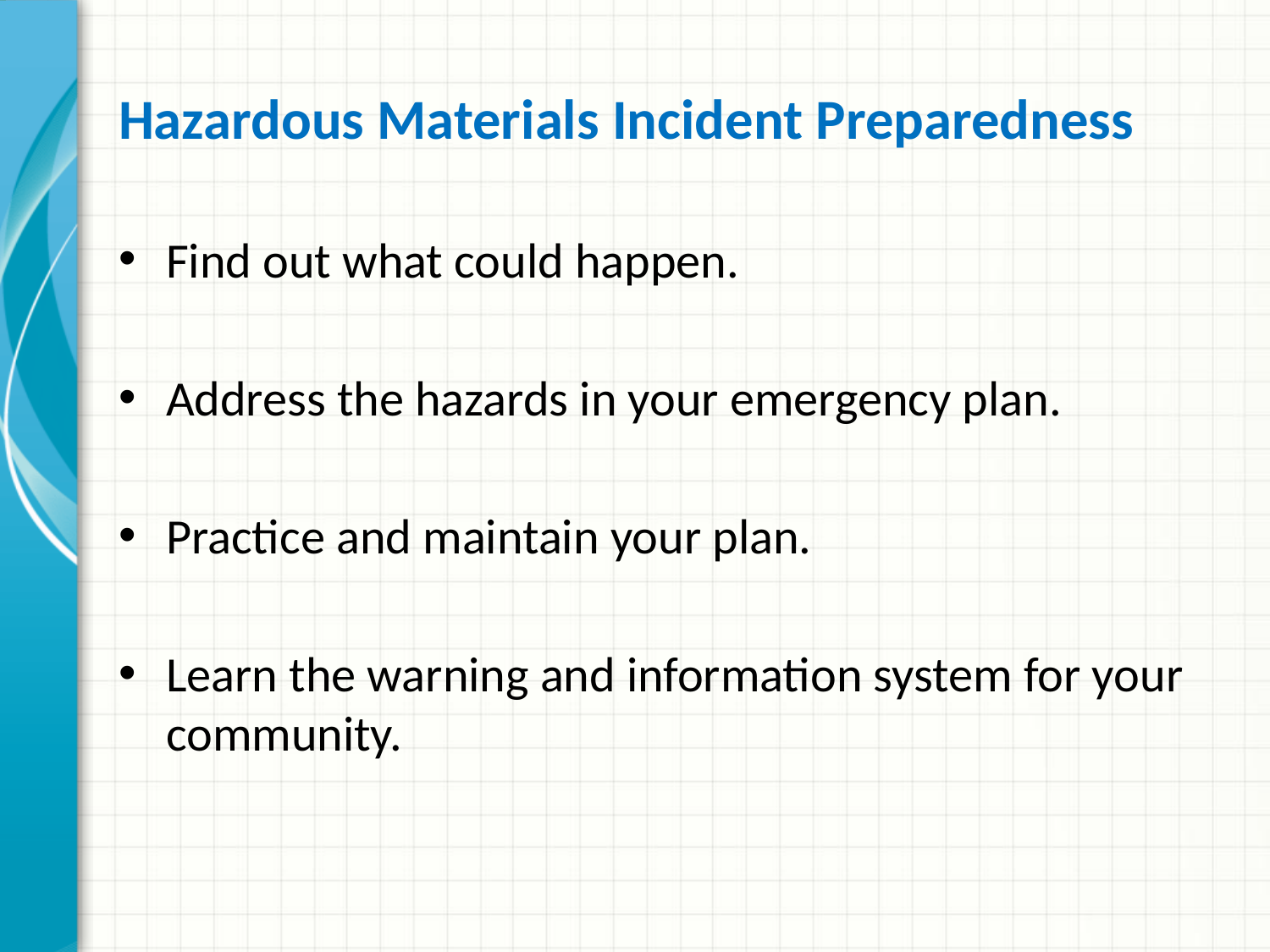

# Hazardous Materials Incident Preparedness
Find out what could happen.

Address the hazards in your emergency plan.

Practice and maintain your plan.

Learn the warning and information system for your community.